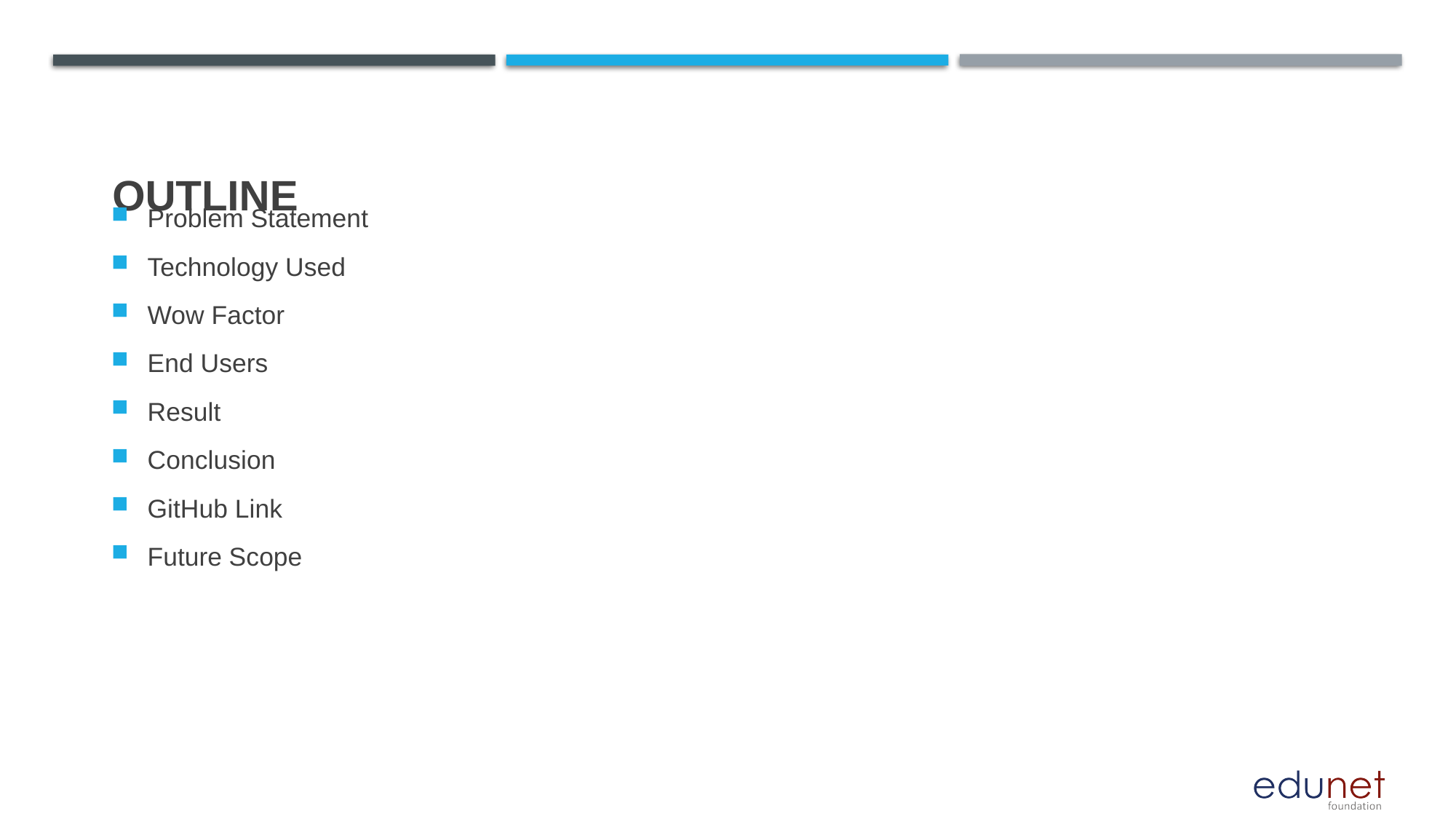

# Outline
Problem Statement
Technology Used
Wow Factor
End Users
Result
Conclusion
GitHub Link
Future Scope